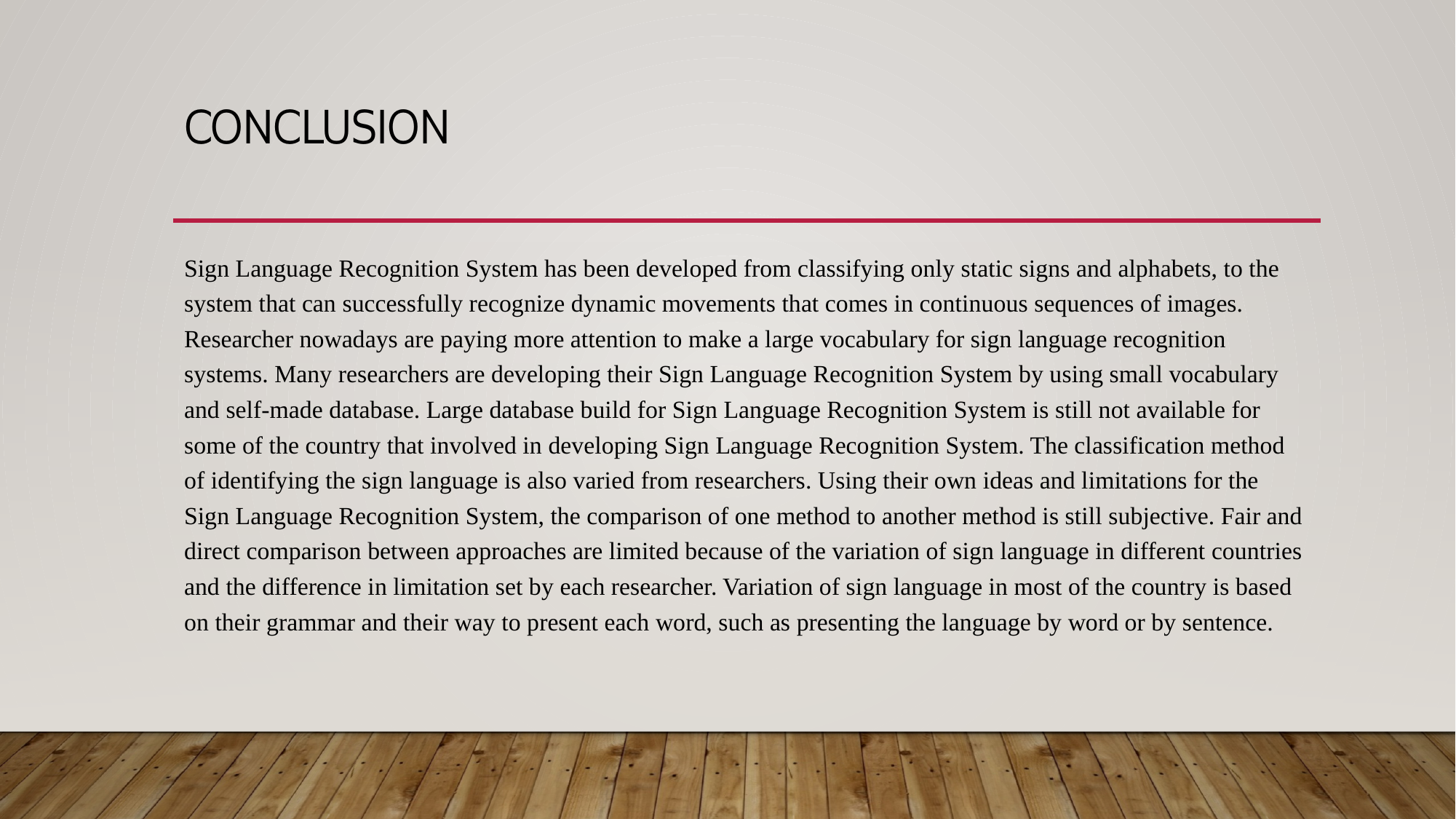

# Conclusion
Sign Language Recognition System has been developed from classifying only static signs and alphabets, to the system that can successfully recognize dynamic movements that comes in continuous sequences of images. Researcher nowadays are paying more attention to make a large vocabulary for sign language recognition systems. Many researchers are developing their Sign Language Recognition System by using small vocabulary and self-made database. Large database build for Sign Language Recognition System is still not available for some of the country that involved in developing Sign Language Recognition System. The classification method of identifying the sign language is also varied from researchers. Using their own ideas and limitations for the Sign Language Recognition System, the comparison of one method to another method is still subjective. Fair and direct comparison between approaches are limited because of the variation of sign language in different countries and the difference in limitation set by each researcher. Variation of sign language in most of the country is based on their grammar and their way to present each word, such as presenting the language by word or by sentence.